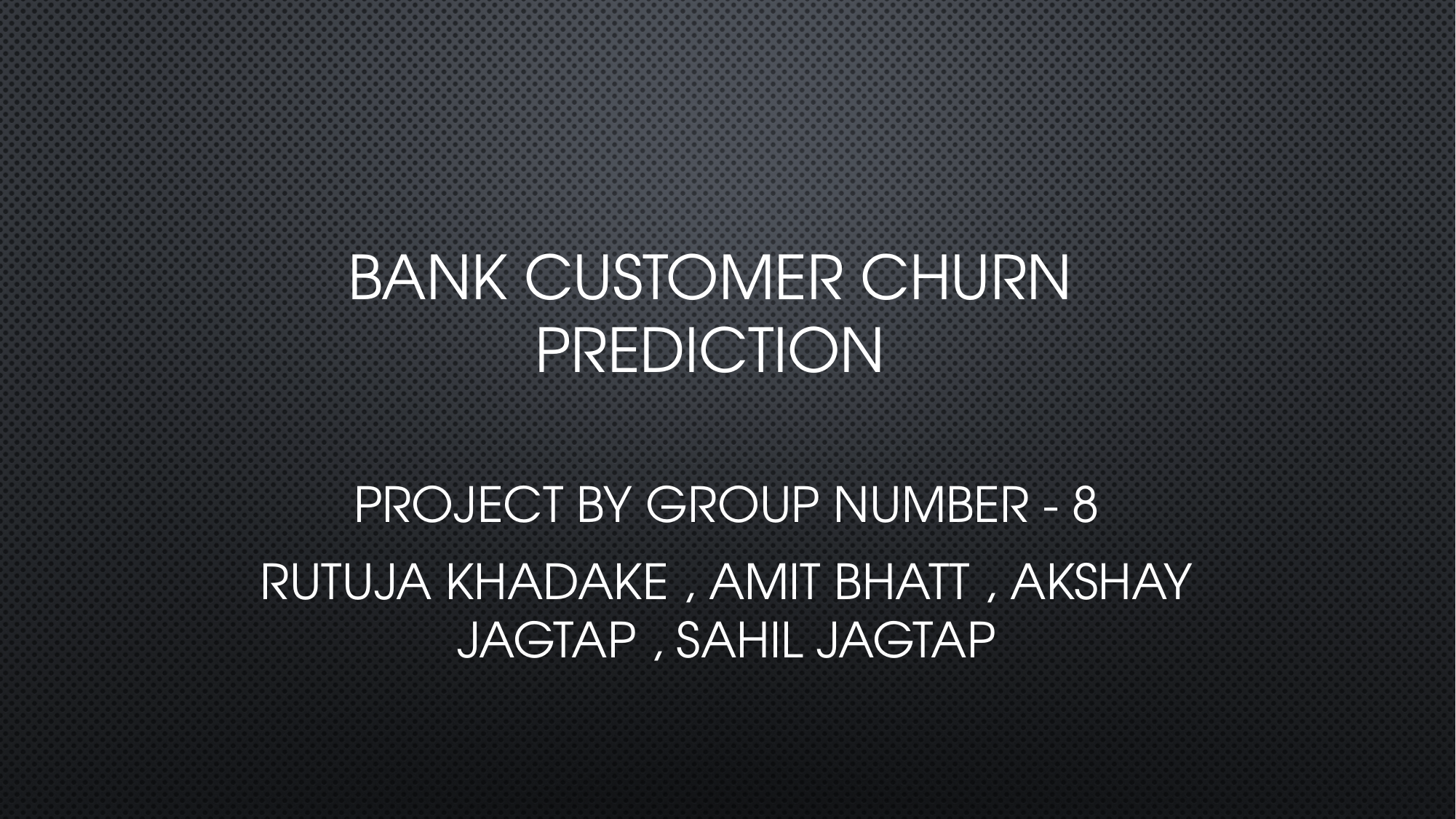

# Bank Customer churn Prediction
Project by group number - 8
Rutuja Khadake , Amit bhatt , akshay jagtap , sahil jagtap